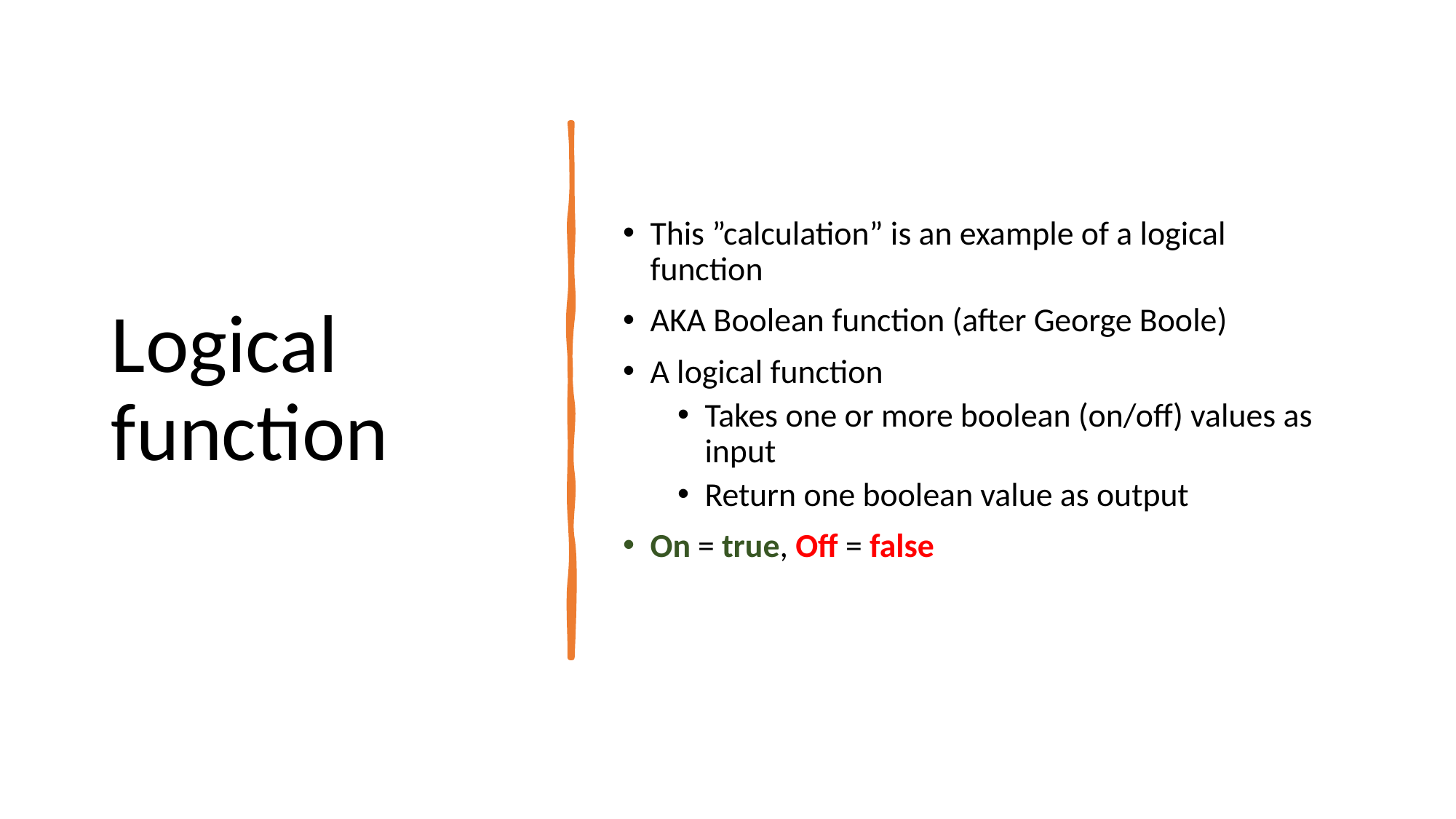

# Logical function
This ”calculation” is an example of a logical function
AKA Boolean function (after George Boole)
A logical function
Takes one or more boolean (on/off) values as input
Return one boolean value as output
On = true, Off = false